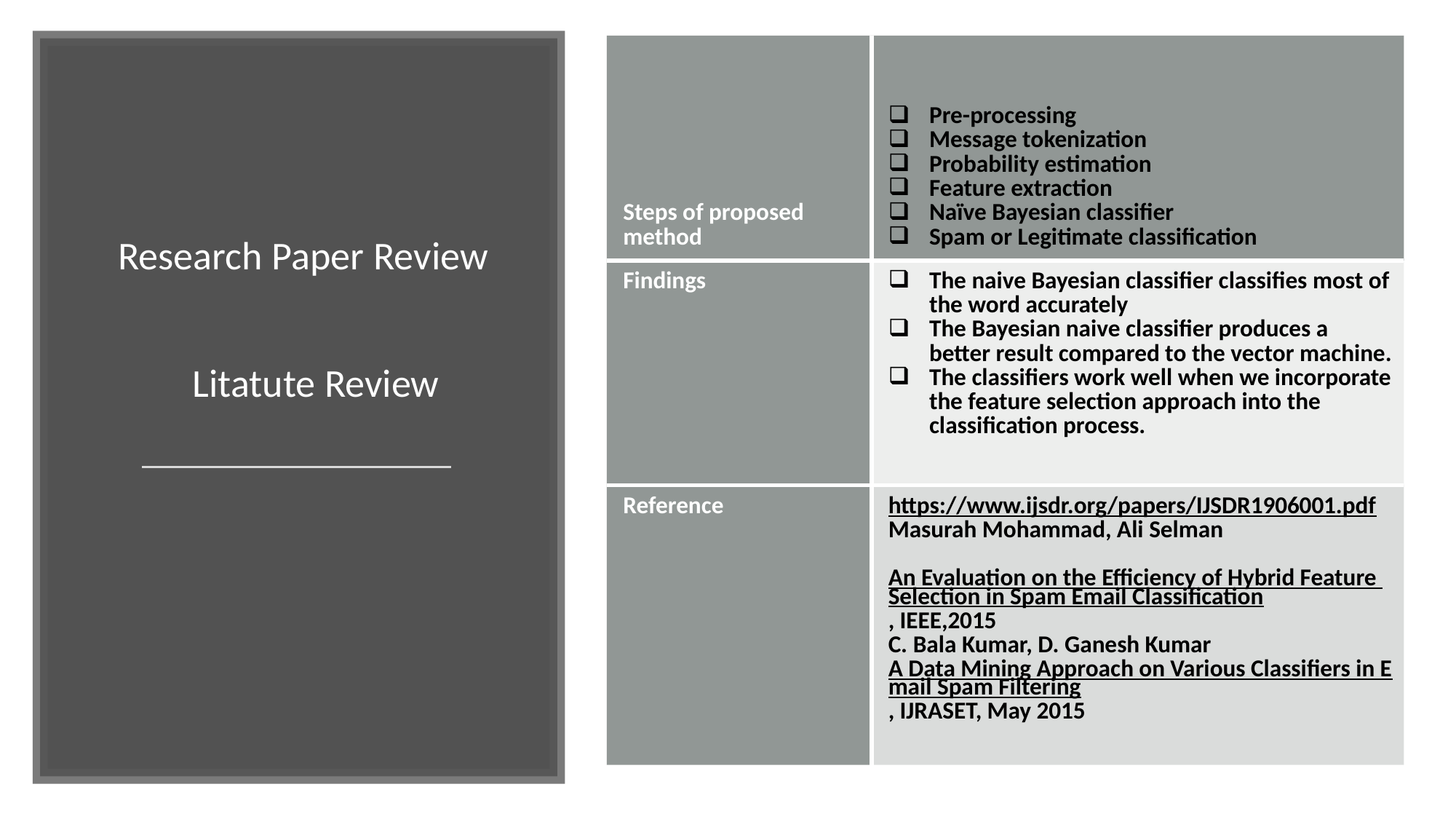

| Steps of proposed method | Pre-processing                                Message tokenization  Probability estimation Feature extraction Naïve Bayesian classifier Spam or Legitimate classification |
| --- | --- |
| Findings | The naive Bayesian classifier classifies most of the word accurately The Bayesian naive classifier produces a better result compared to the vector machine. The classifiers work well when we incorporate the feature selection approach into the classification process. |
| Reference | https://www.ijsdr.org/papers/IJSDR1906001.pdf  Masurah Mohammad, Ali Selman  An Evaluation on the Efficiency of Hybrid Feature Selection in Spam Email Classification, IEEE,2015 C. Bala Kumar, D. Ganesh Kumar  A Data Mining Approach on Various Classifiers in Email Spam Filtering, IJRASET, May 2015 |

# Research Paper Review Litatute Review